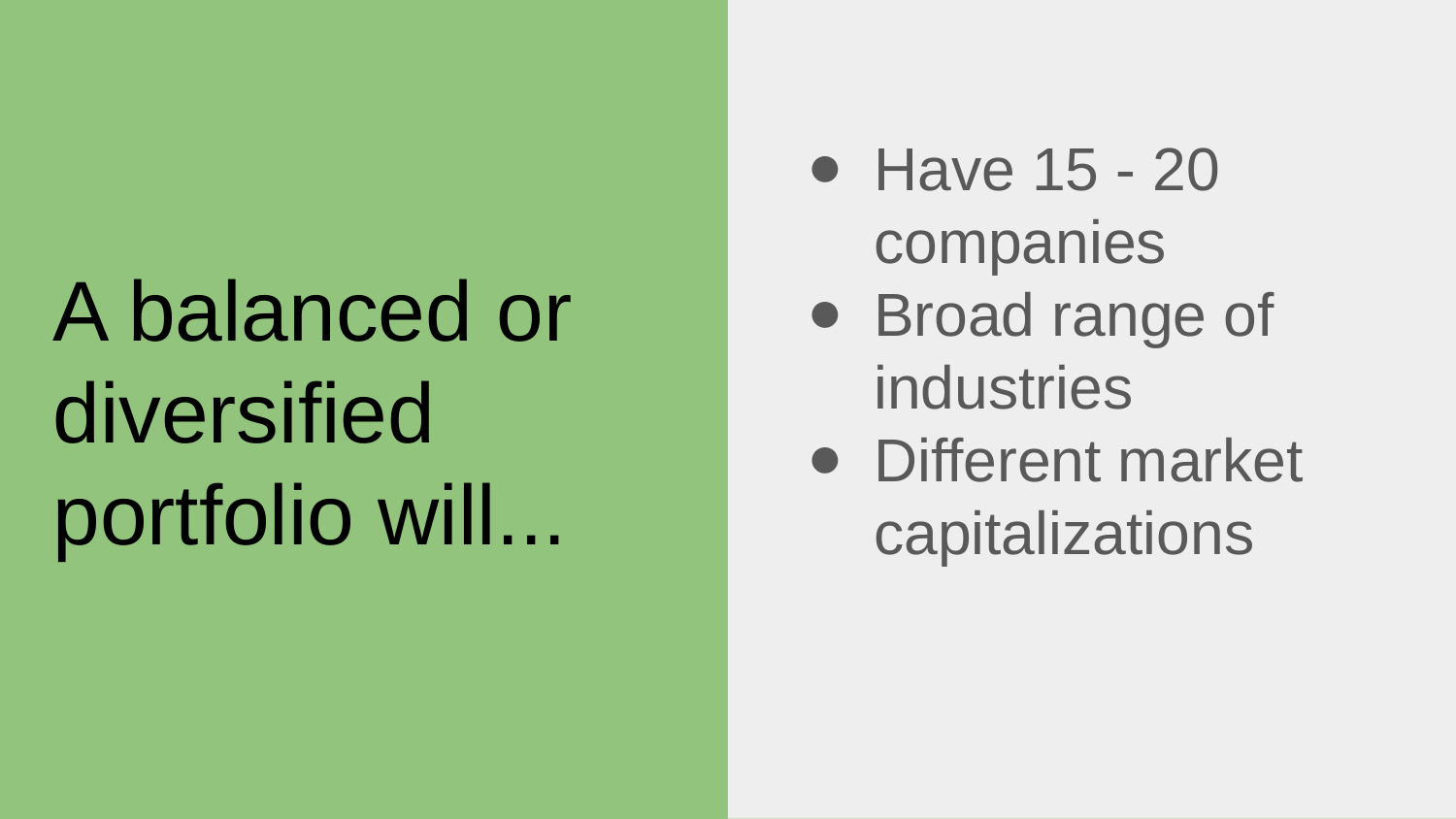

Have 15 - 20 companies
Broad range of industries
Different market capitalizations
# A balanced or diversified portfolio will...